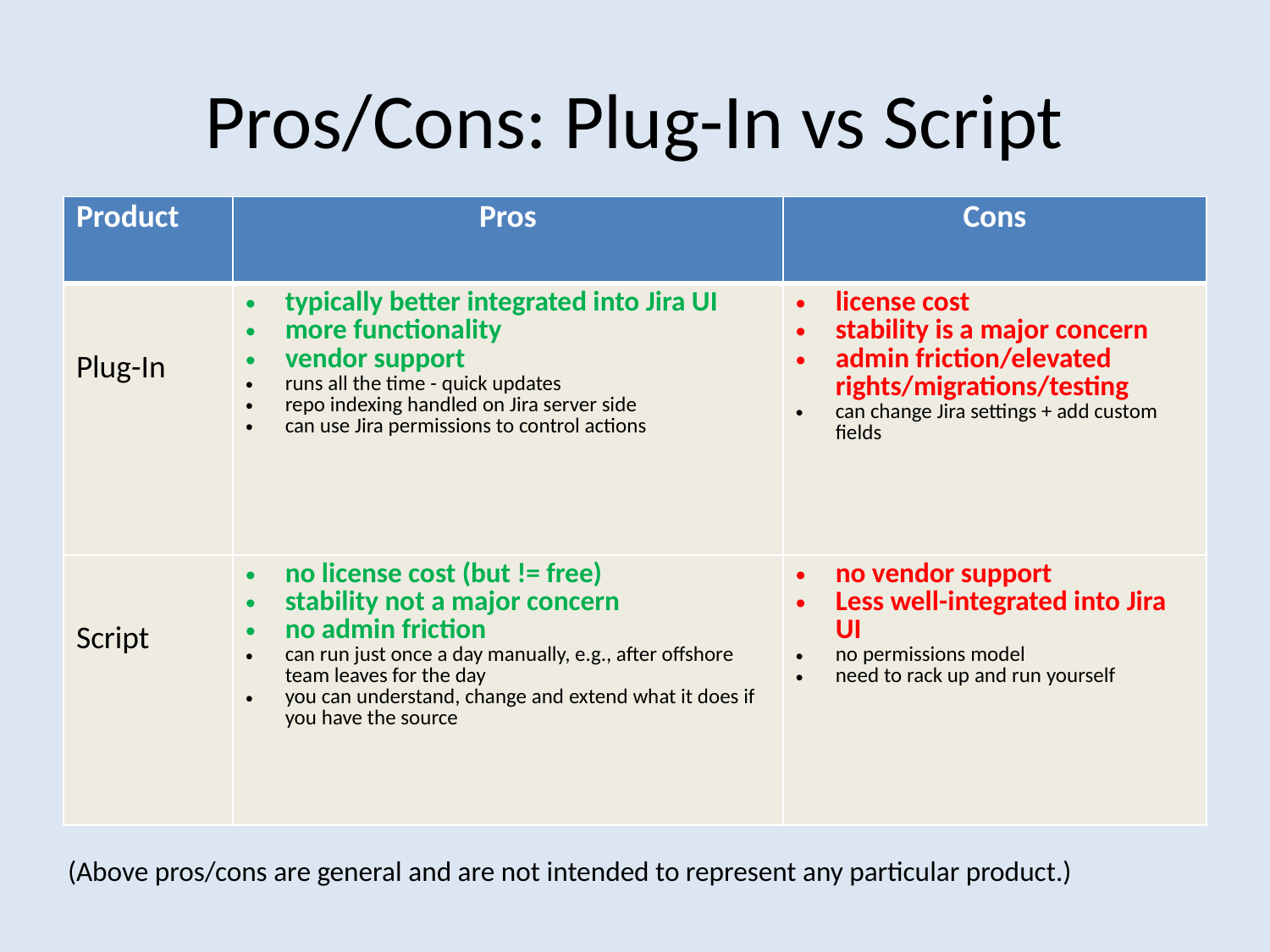

# Pros/Cons: Plug-In vs Script
| Product | Pros | Cons |
| --- | --- | --- |
| Plug-In | typically better integrated into Jira UI more functionality vendor support runs all the time - quick updates repo indexing handled on Jira server side can use Jira permissions to control actions | license cost stability is a major concern admin friction/elevated rights/migrations/testing can change Jira settings + add custom fields |
| Script | no license cost (but != free) stability not a major concern no admin friction can run just once a day manually, e.g., after offshore team leaves for the day you can understand, change and extend what it does if you have the source | no vendor support Less well-integrated into Jira UI no permissions model need to rack up and run yourself |
(Above pros/cons are general and are not intended to represent any particular product.)